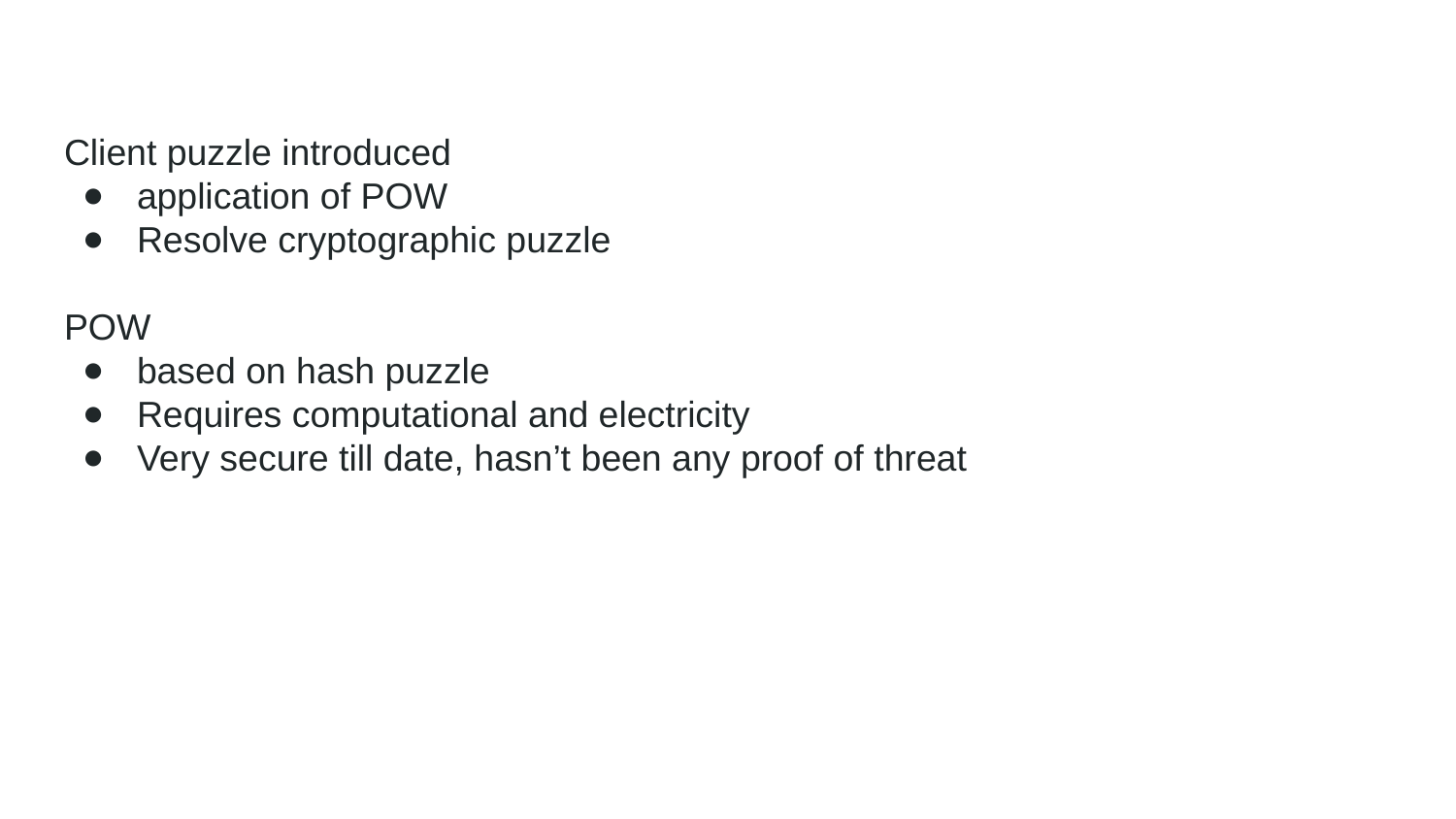

# Client puzzle introduced
application of POW
Resolve cryptographic puzzle

POW
based on hash puzzle
Requires computational and electricity
Very secure till date, hasn’t been any proof of threat